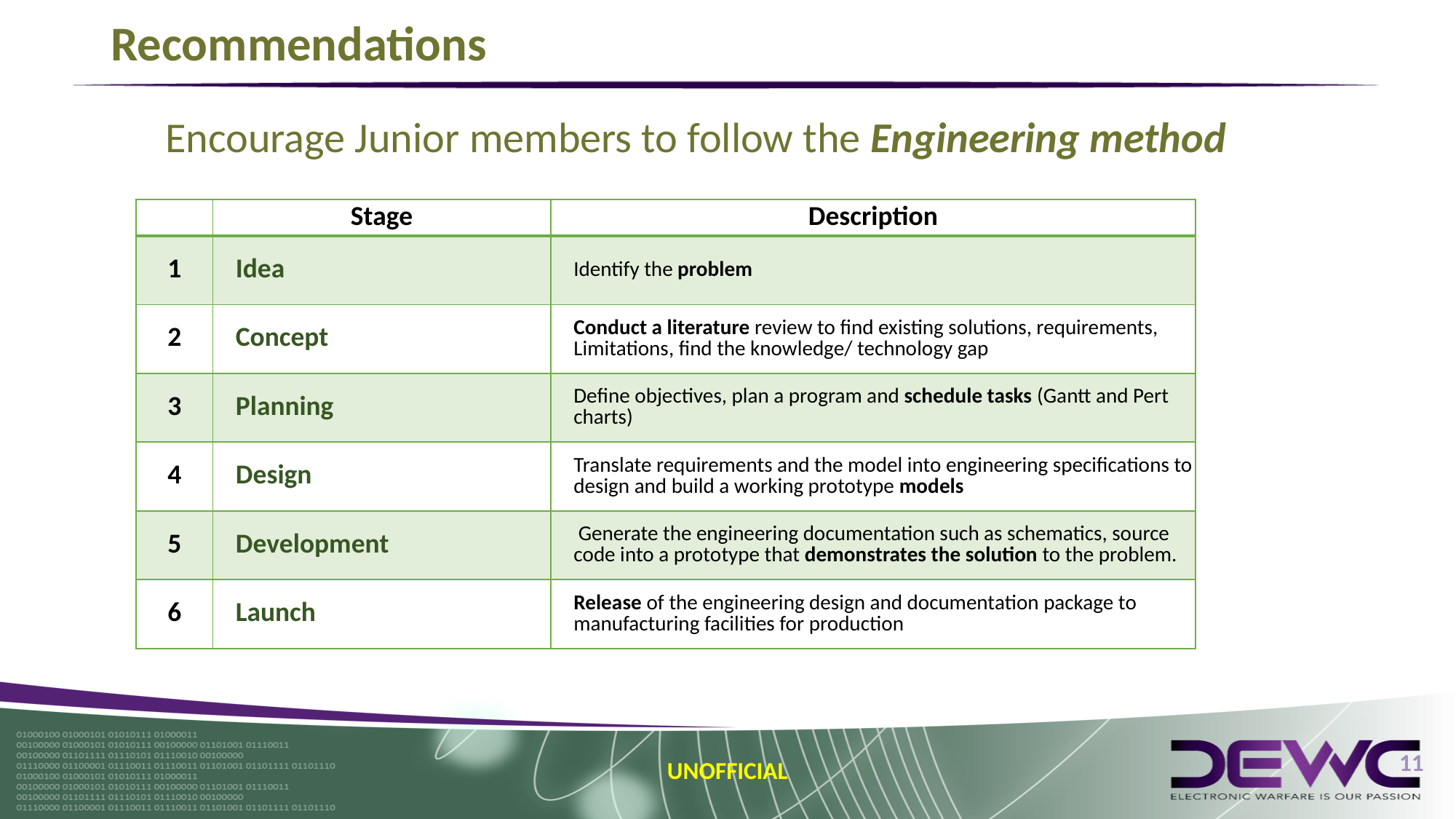

# Recommendations
Encourage Junior members to follow the Engineering method

|  | Stage | Description |
| --- | --- | --- |
| 1 | Idea | Identify the problem |
| 2 | Concept | Conduct a literature review to find existing solutions, requirements, Limitations, find the knowledge/ technology gap |
| 3 | Planning | Define objectives, plan a program and schedule tasks (Gantt and Pert charts) |
| 4 | Design | Translate requirements and the model into engineering specifications to design and build a working prototype models |
| 5 | Development | Generate the engineering documentation such as schematics, source code into a prototype that demonstrates the solution to the problem. |
| 6 | Launch | Release of the engineering design and documentation package to manufacturing facilities for production |
11